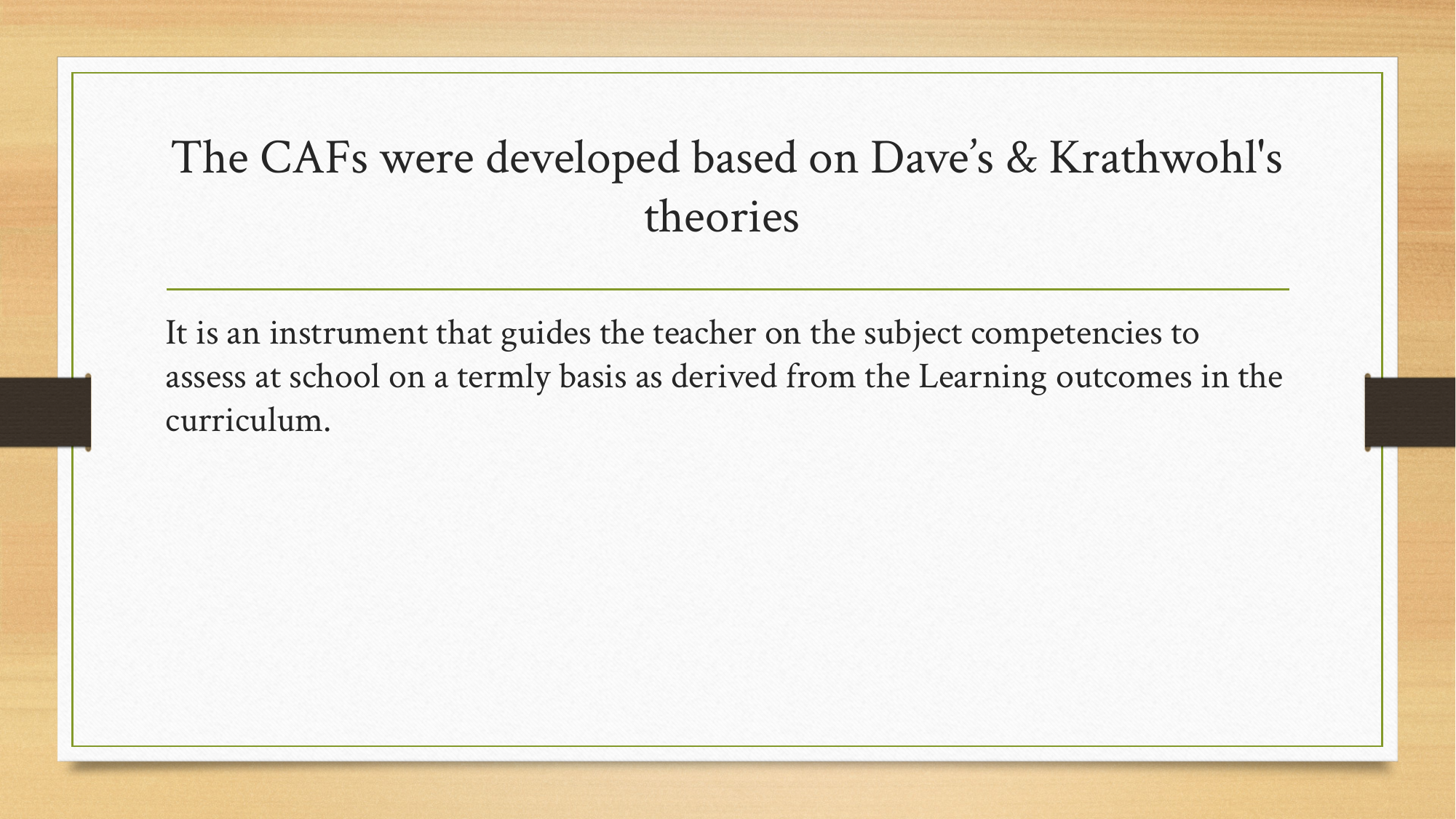

# The CAFs were developed based on Dave’s & Krathwohl's theories

It is an instrument that guides the teacher on the subject competencies to assess at school on a termly basis as derived from the Learning outcomes in the curriculum.